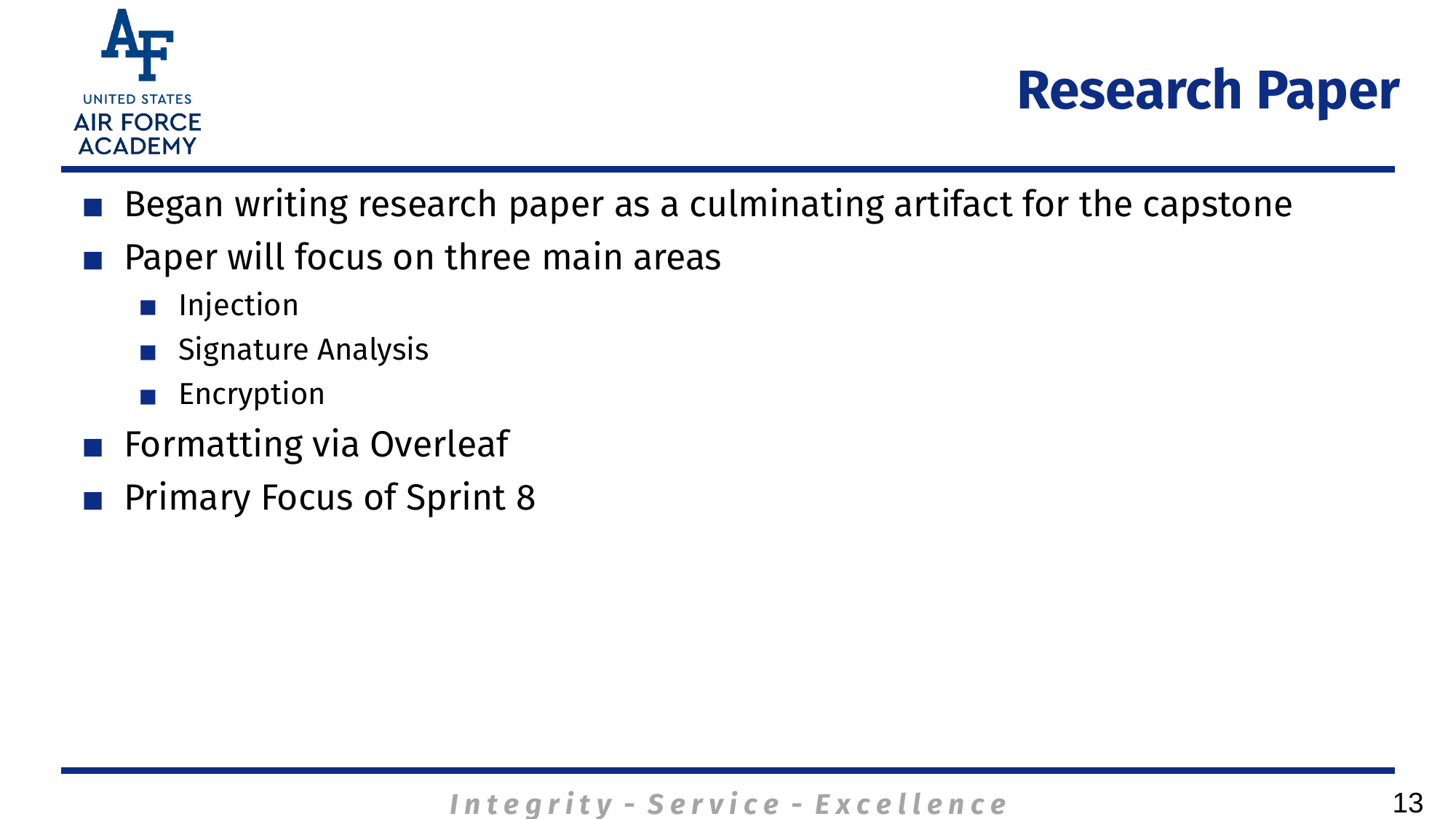

# Research Paper
Began writing research paper as a culminating artifact for the capstone
Paper will focus on three main areas
Injection
Signature Analysis
Encryption
Formatting via Overleaf
Primary Focus of Sprint 8

13